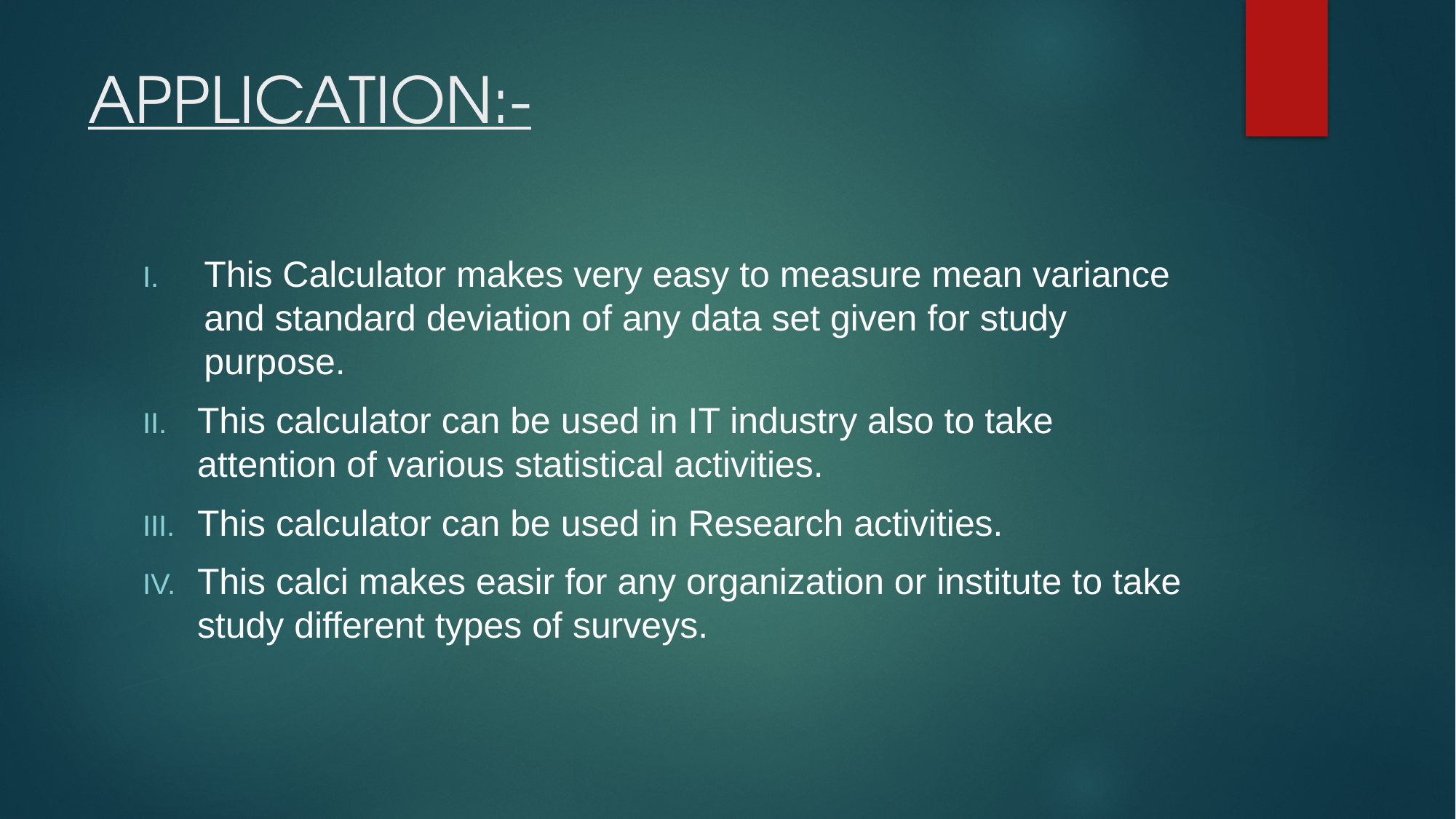

# APPLICATION:-
This Calculator makes very easy to measure mean variance and standard deviation of any data set given for study purpose.
This calculator can be used in IT industry also to take attention of various statistical activities.
This calculator can be used in Research activities.
This calci makes easir for any organization or institute to take study different types of surveys.